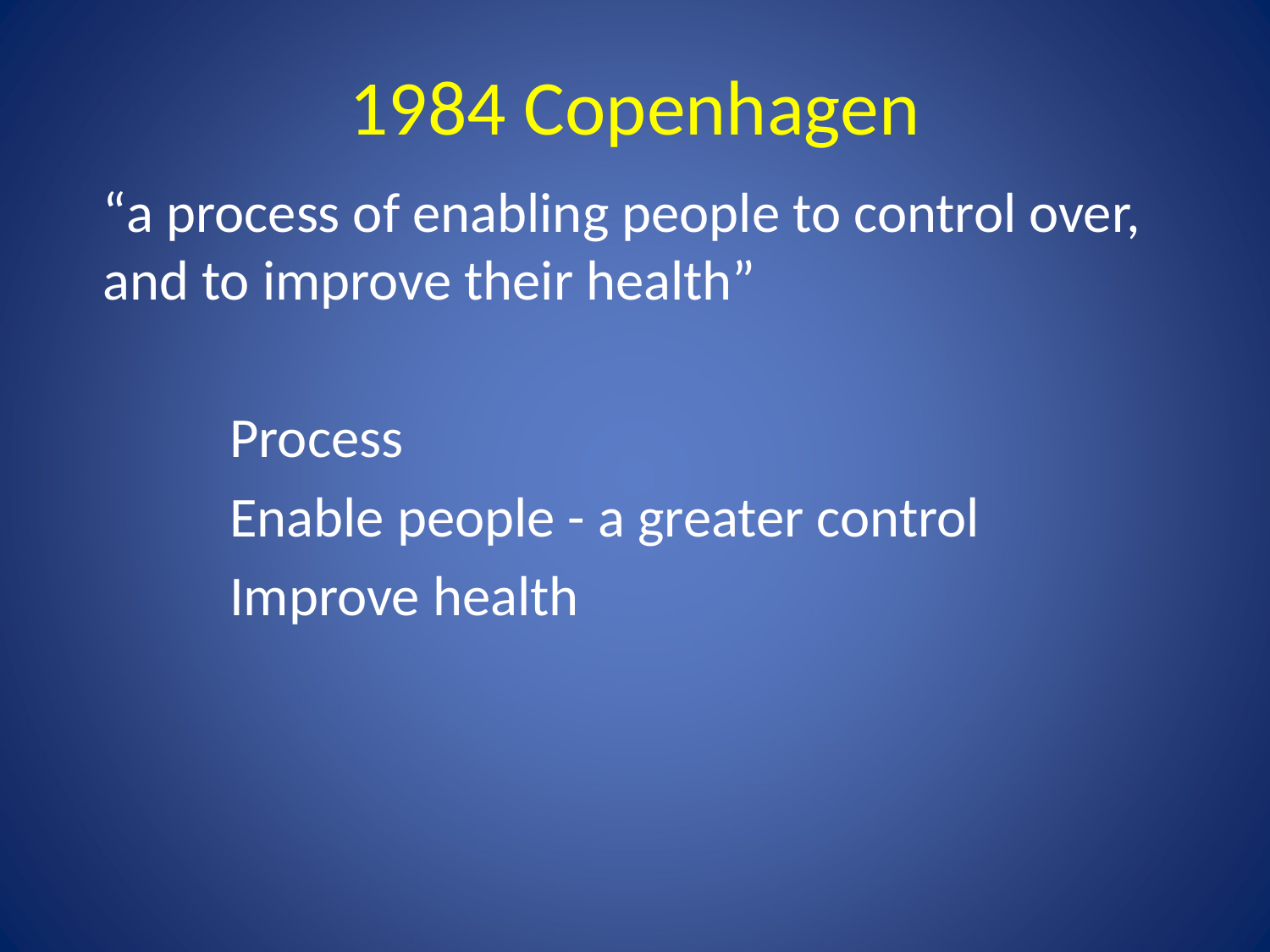

# 1984 Copenhagen
	“a process of enabling people to control over, and to improve their health”

		Process
		Enable people - a greater control
		Improve health